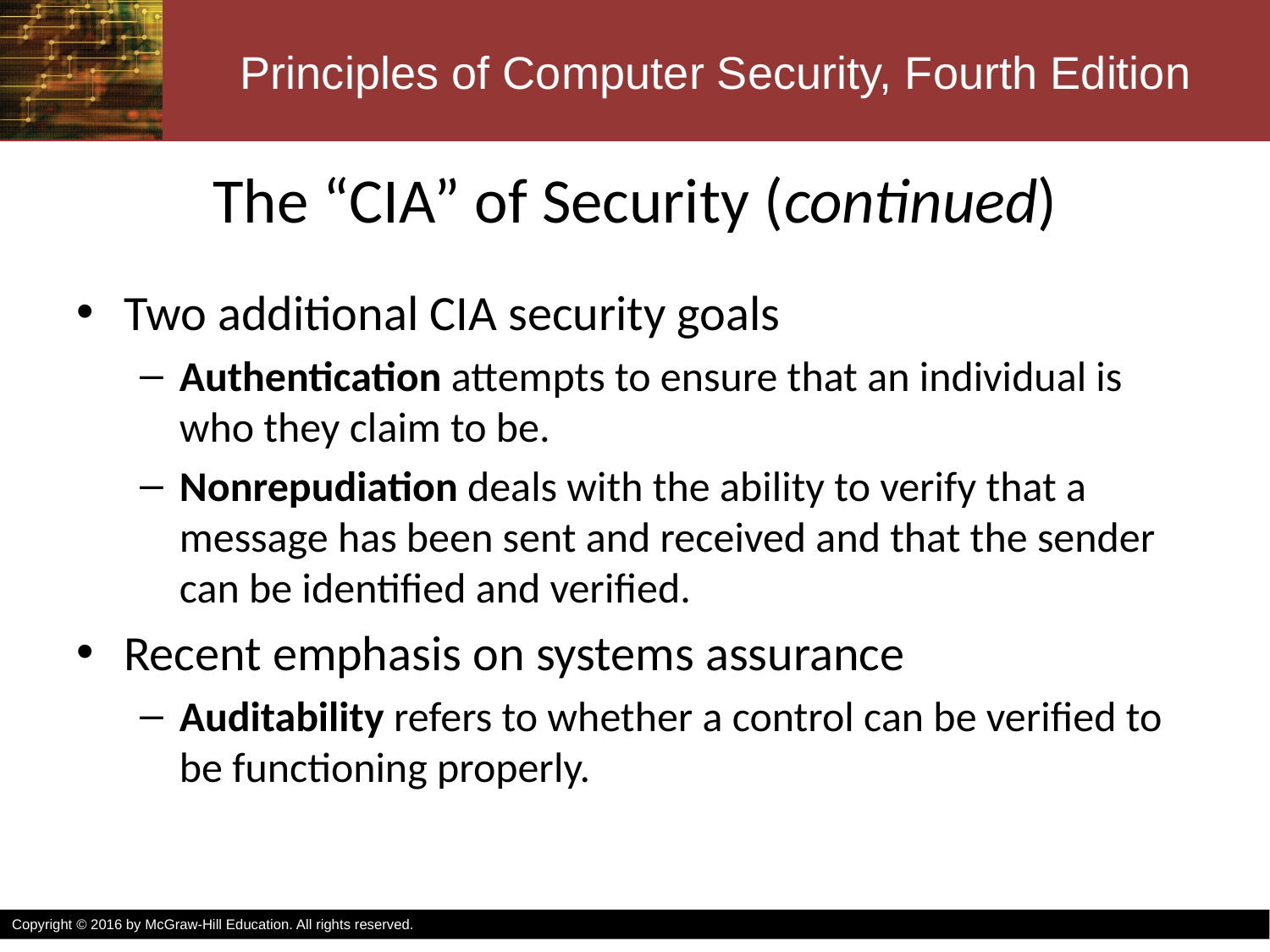

# The “CIA” of Security (continued)
Two additional CIA security goals
Authentication attempts to ensure that an individual is who they claim to be.
Nonrepudiation deals with the ability to verify that a message has been sent and received and that the sender can be identified and verified.
Recent emphasis on systems assurance
Auditability refers to whether a control can be verified to be functioning properly.